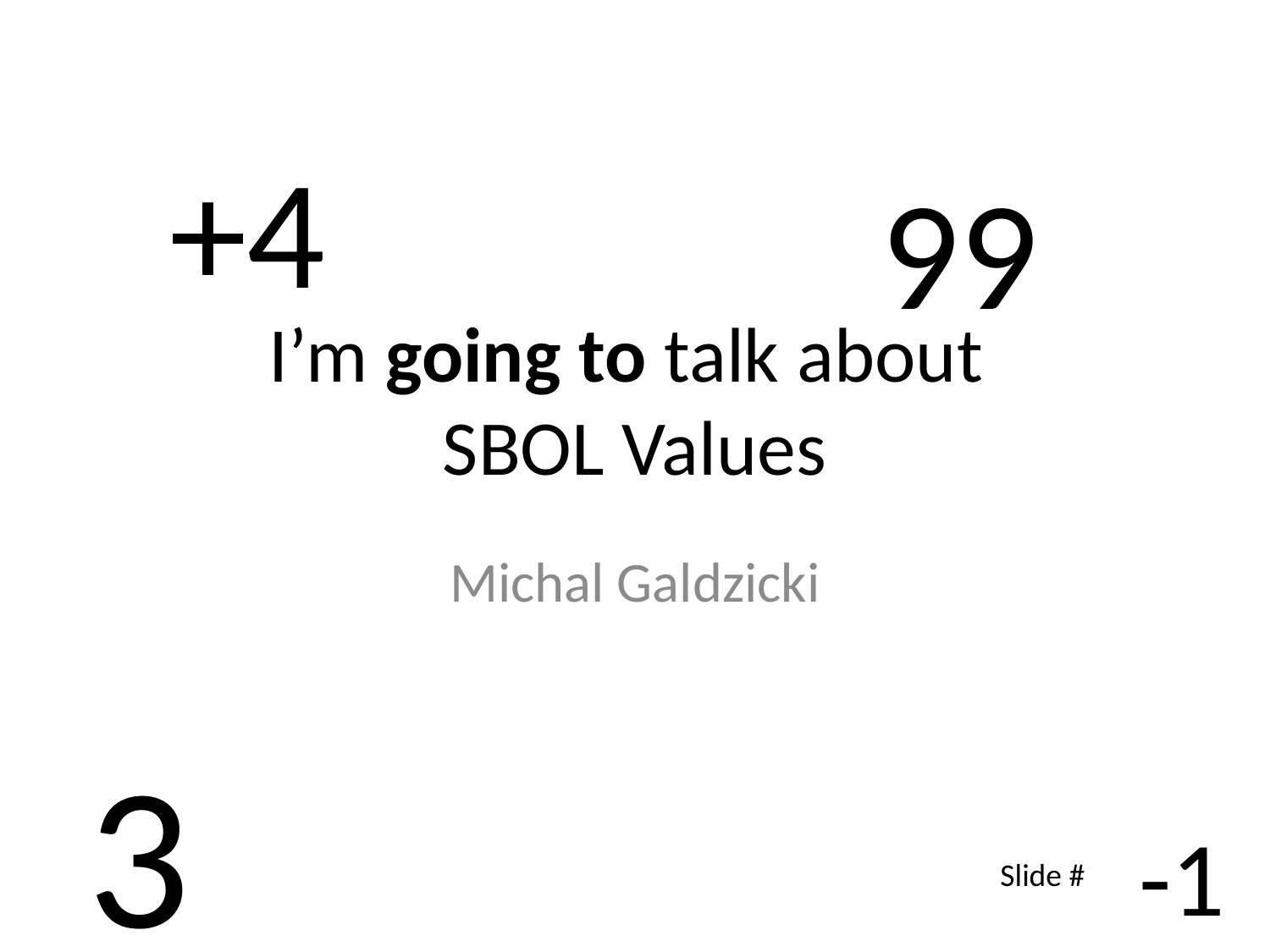

+4
99
# I’m going to talk about SBOL Values
Michal Galdzicki
3
-1
Slide #